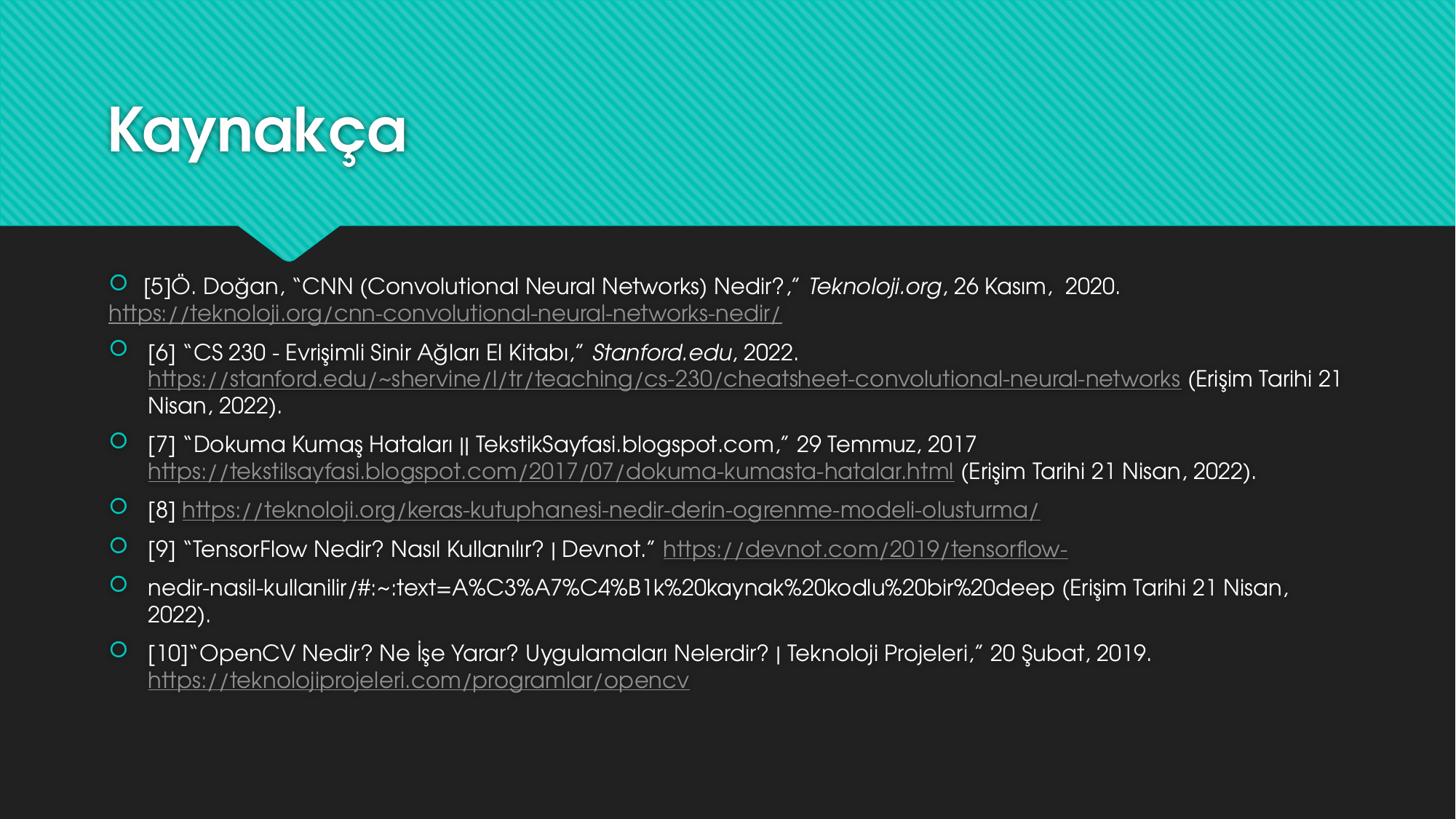

# Kaynakça
   [5]Ö. Doğan, “CNN (Convolutional Neural Networks) Nedir?,” Teknoloji.org, 26 Kasım,  2020. https://teknoloji.org/cnn-convolutional-neural-networks-nedir/
[6] “CS 230 - Evrişimli Sinir Ağları El Kitabı,” Stanford.edu, 2022.  https://stanford.edu/~shervine/l/tr/teaching/cs-230/cheatsheet-convolutional-neural-networks (Erişim Tarihi 21 Nisan, 2022).
[7] “Dokuma Kumaş Hataları || TekstikSayfasi.blogspot.com,” 29 Temmuz, 2017 https://tekstilsayfasi.blogspot.com/2017/07/dokuma-kumasta-hatalar.html (Erişim Tarihi 21 Nisan, 2022).
[8] https://teknoloji.org/keras-kutuphanesi-nedir-derin-ogrenme-modeli-olusturma/
[9] “TensorFlow Nedir? Nasıl Kullanılır? | Devnot.” https://devnot.com/2019/tensorflow-
nedir-nasil-kullanilir/#:~:text=A%C3%A7%C4%B1k%20kaynak%20kodlu%20bir%20deep (Erişim Tarihi 21 Nisan, 2022).
[10]“OpenCV Nedir? Ne İşe Yarar? Uygulamaları Nelerdir? | Teknoloji Projeleri,” 20 Şubat, 2019. https://teknolojiprojeleri.com/programlar/opencv